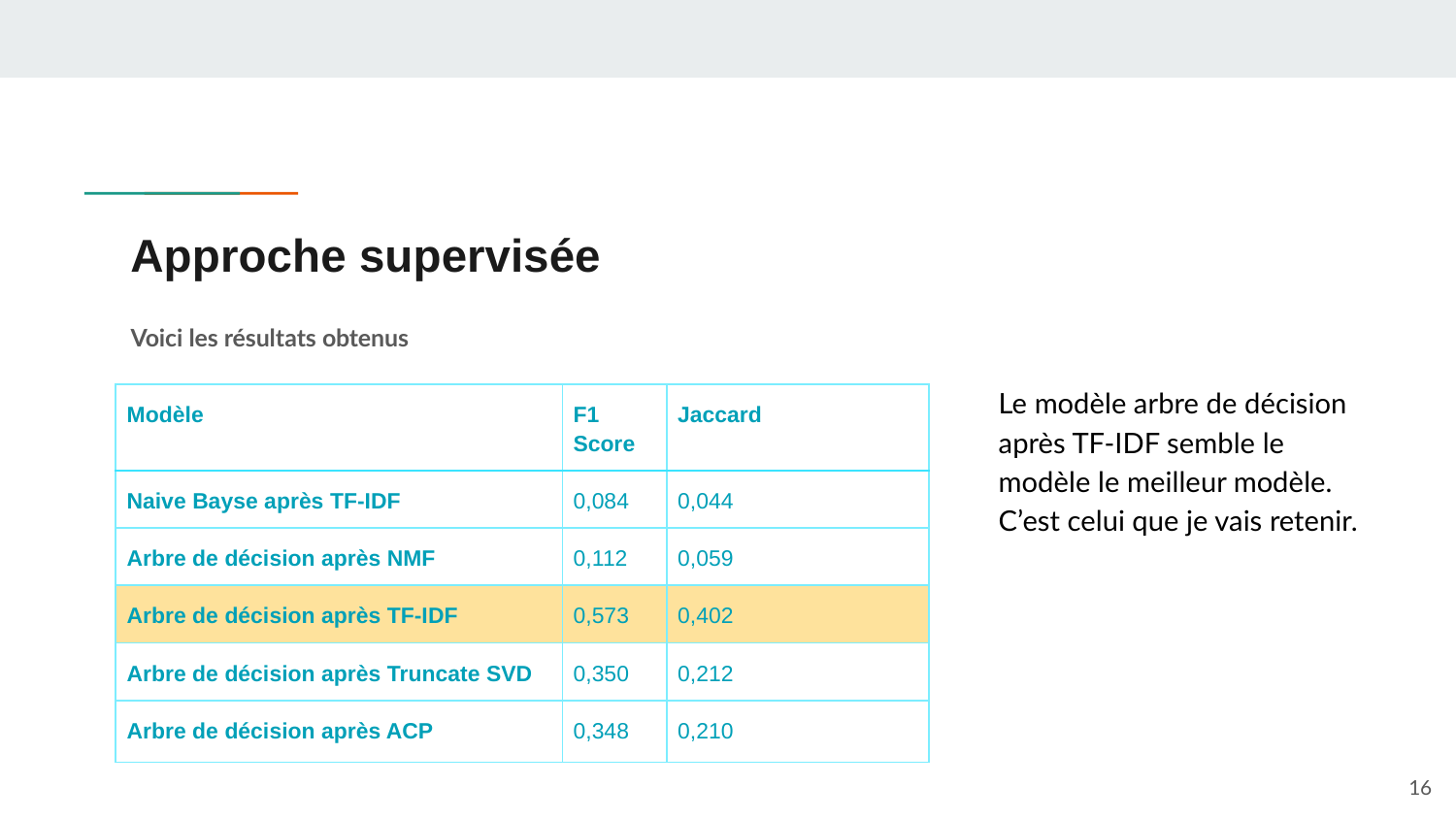

# Approche supervisée
Voici les résultats obtenus
Le modèle arbre de décision après TF-IDF semble le modèle le meilleur modèle. C’est celui que je vais retenir.
| Modèle | F1 Score | Jaccard |
| --- | --- | --- |
| Naive Bayse après TF-IDF | 0,084 | 0,044 |
| Arbre de décision après NMF | 0,112 | 0,059 |
| Arbre de décision après TF-IDF | 0,573 | 0,402 |
| Arbre de décision après Truncate SVD | 0,350 | 0,212 |
| Arbre de décision après ACP | 0,348 | 0,210 |
16